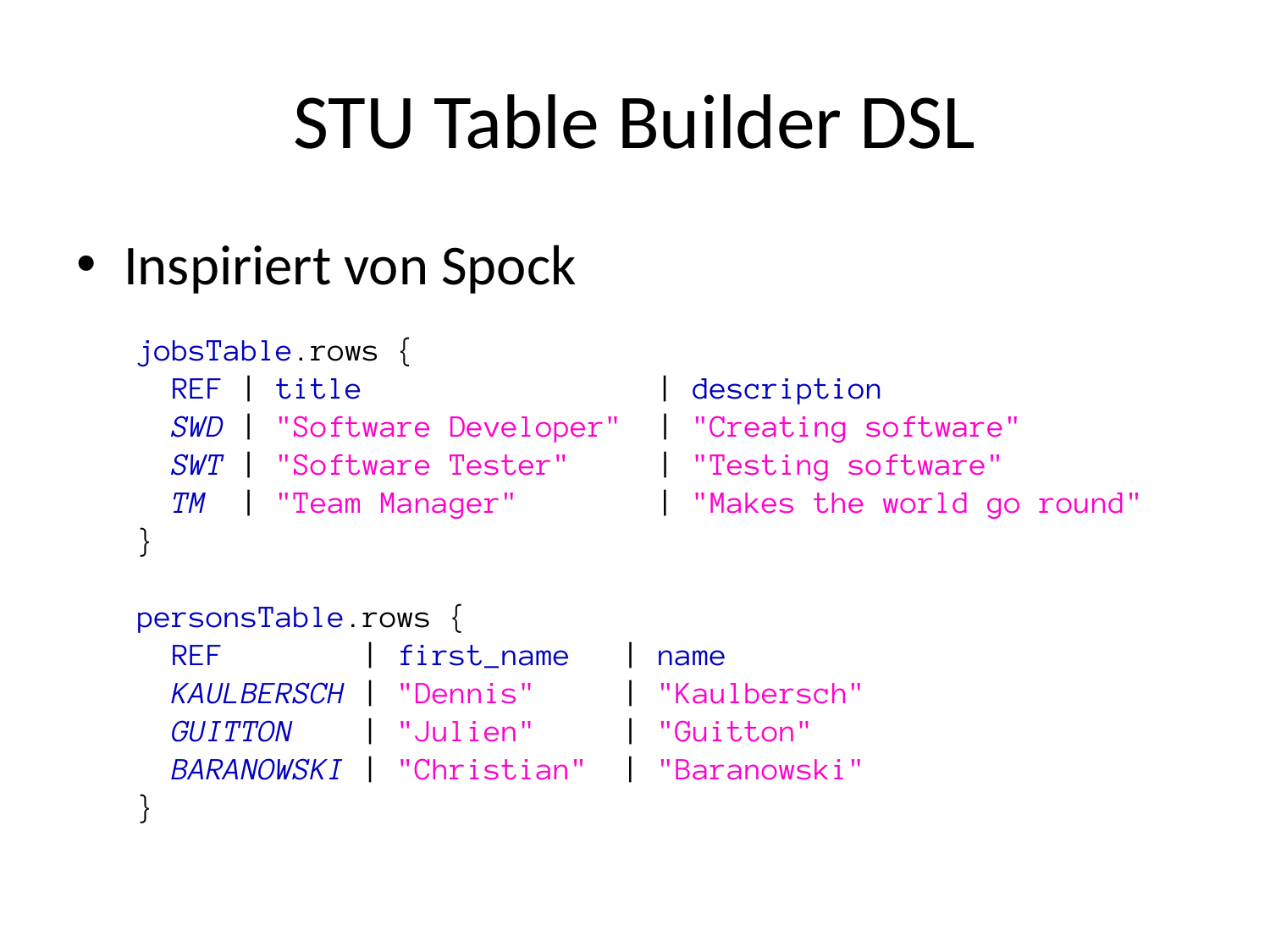

# STU Table Builder DSL
Inspiriert von Spock
jobsTable.rows {
  REF | title                 | description
  SWD | "Software Developer"  | "Creating software"
  SWT | "Software Tester"     | "Testing software"
  TM  | "Team Manager"        | "Makes the world go round"
}

personsTable.rows {
  REF        | first_name   | name
  KAULBERSCH | "Dennis"     | "Kaulbersch"
  GUITTON    | "Julien"     | "Guitton"
  BARANOWSKI | "Christian"  | "Baranowski"
}